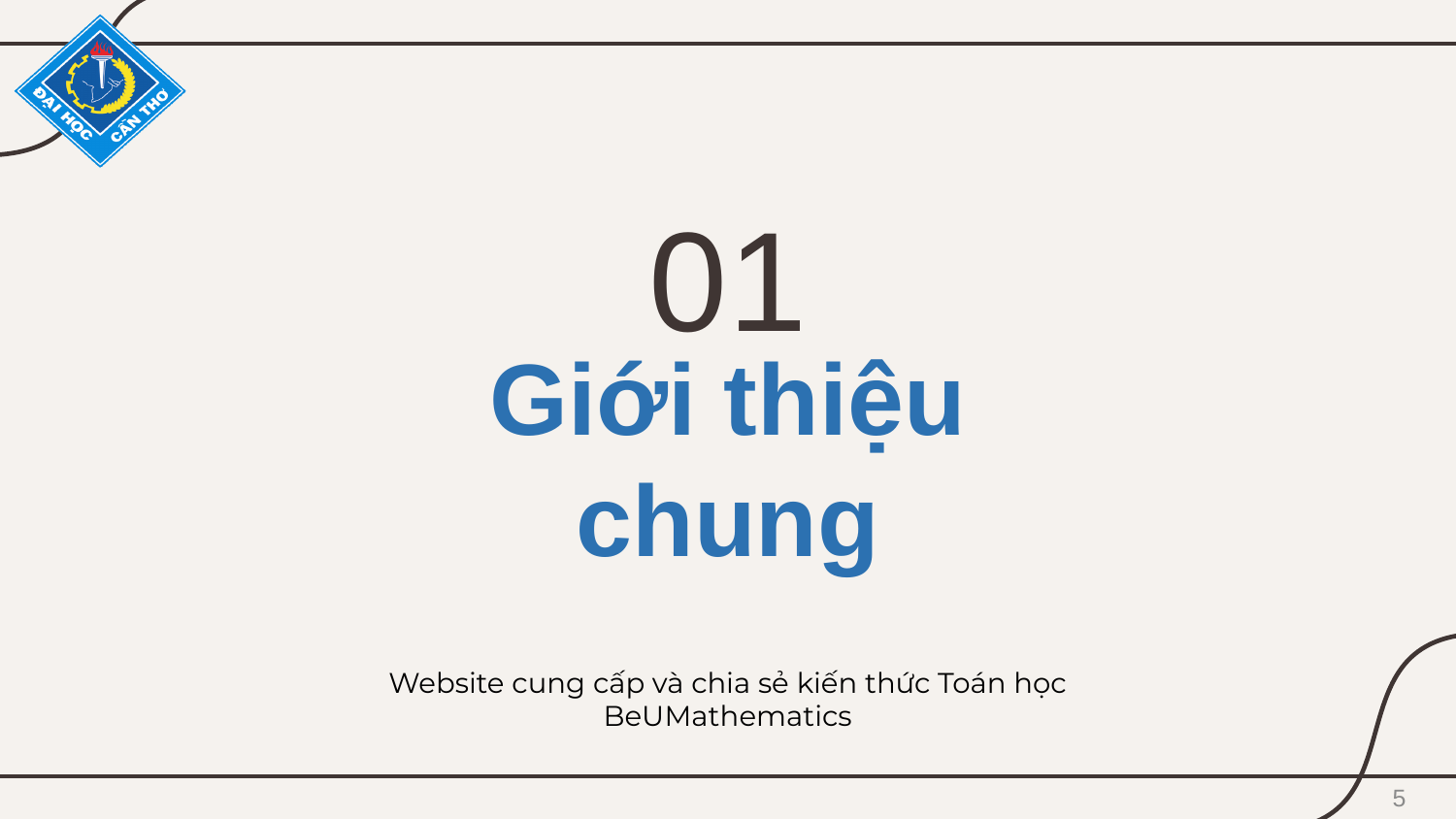

01
# Giới thiệu chung
Website cung cấp và chia sẻ kiến thức Toán học BeUMathematics
5